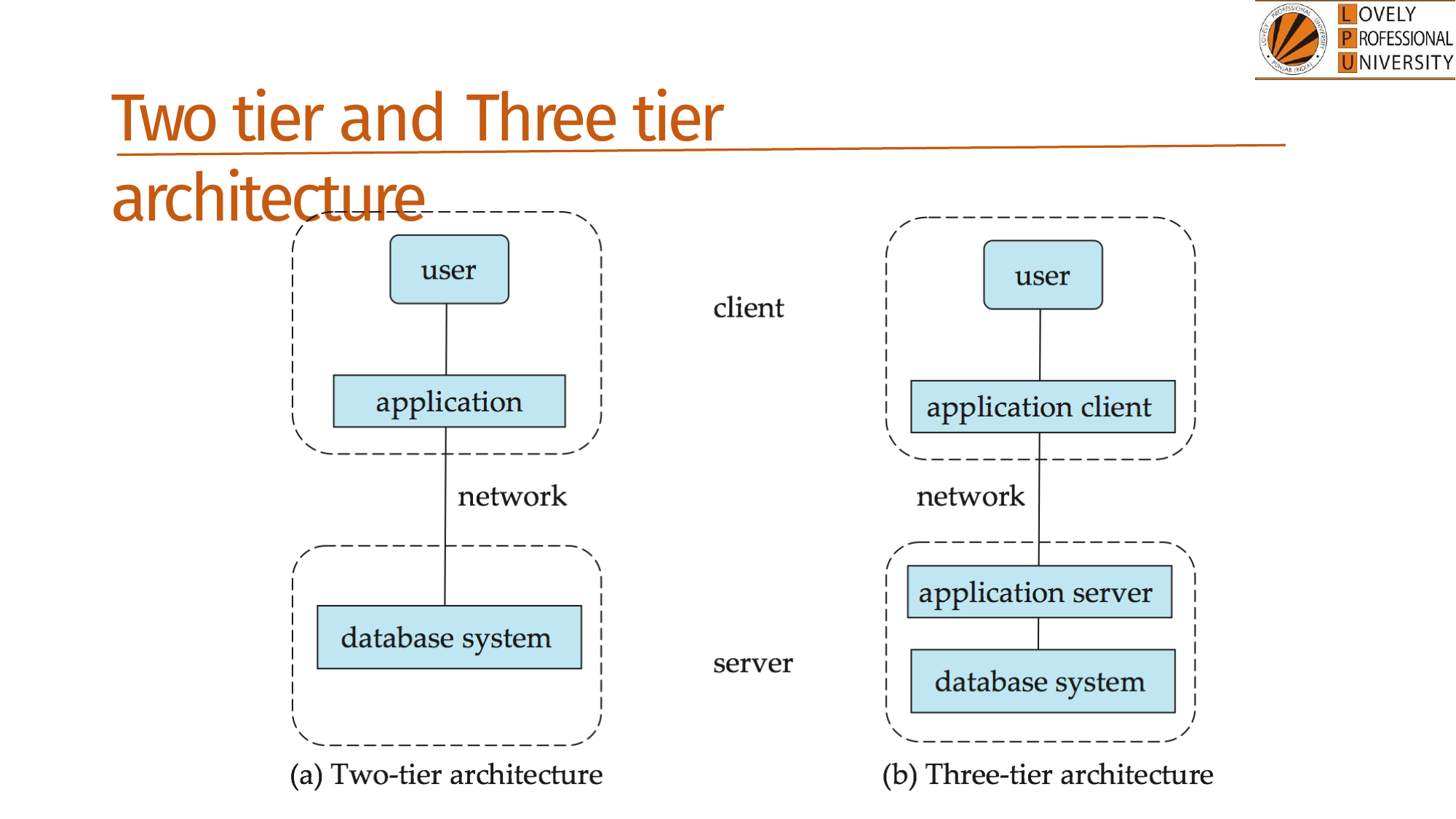

# Two tier and Three tier architecture